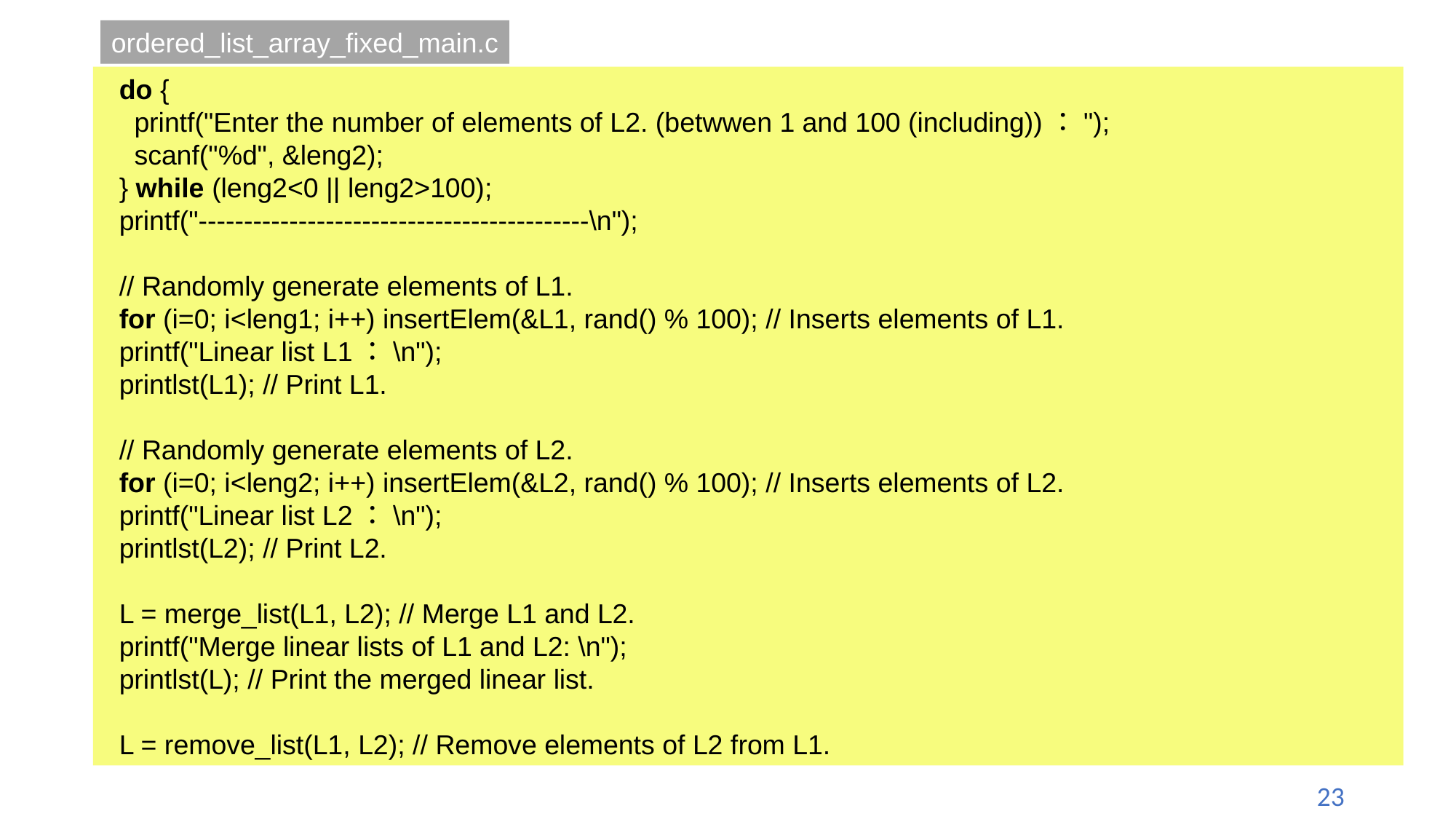

ordered_list_array_fixed_main.c
  do {
    printf("Enter the number of elements of L2. (betwwen 1 and 100 (including))：");
    scanf("%d", &leng2);
  } while (leng2<0 || leng2>100);
  printf("-------------------------------------------\n");

  // Randomly generate elements of L1.
  for (i=0; i<leng1; i++) insertElem(&L1, rand() % 100); // Inserts elements of L1.
  printf("Linear list L1：\n");
  printlst(L1); // Print L1.

  // Randomly generate elements of L2.
  for (i=0; i<leng2; i++) insertElem(&L2, rand() % 100); // Inserts elements of L2.
  printf("Linear list L2：\n");
  printlst(L2); // Print L2.

  L = merge_list(L1, L2); // Merge L1 and L2.
  printf("Merge linear lists of L1 and L2: \n");
  printlst(L); // Print the merged linear list.

  L = remove_list(L1, L2); // Remove elements of L2 from L1.